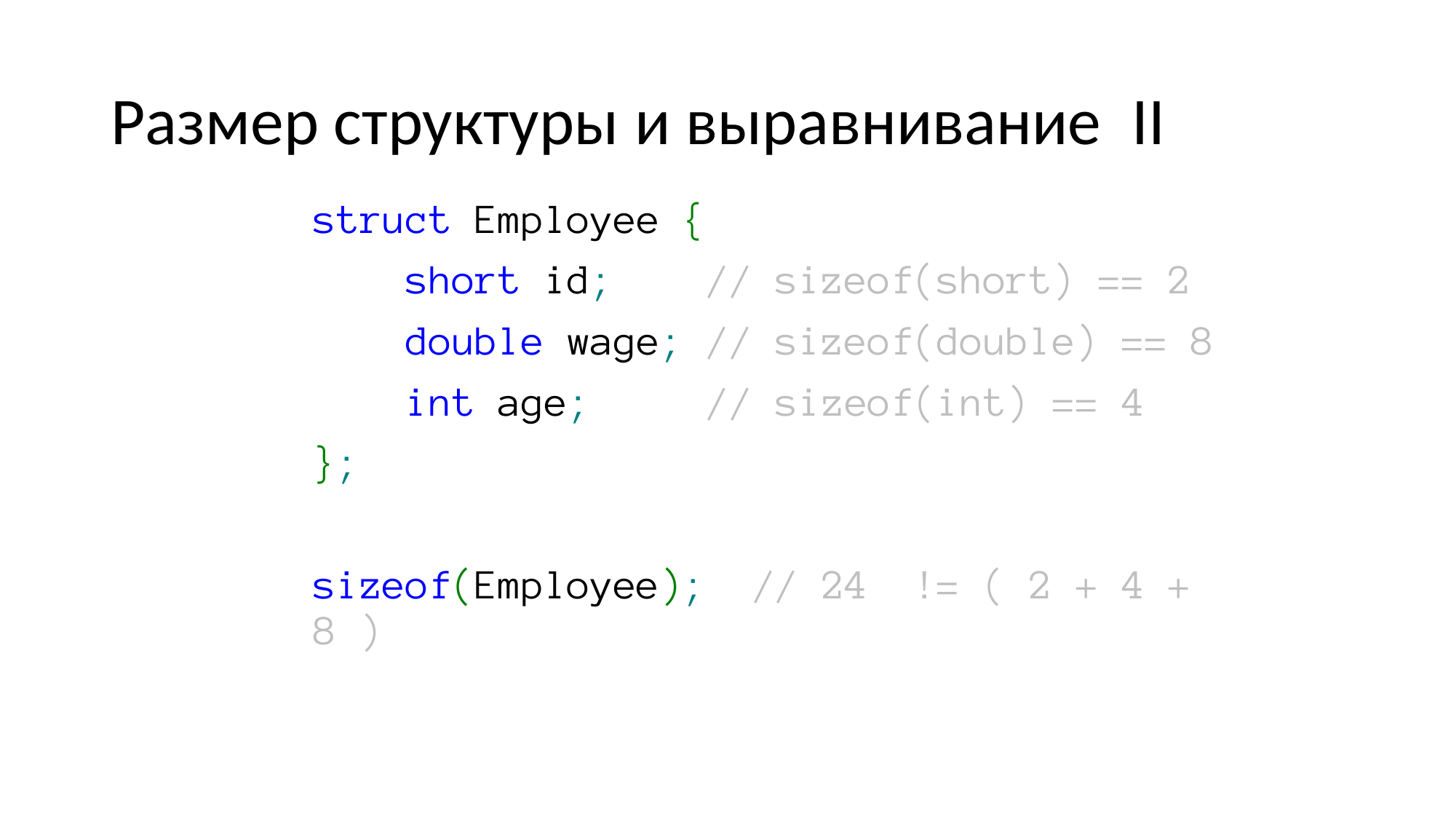

# Размер структуры и выравнивание  II
struct Employee {
    short id;    // sizeof(short) == 2
    double wage; // sizeof(double) == 8
    int age;     // sizeof(int) == 4
};

sizeof(Employee);  // 24  != ( 2 + 4 + 8 )